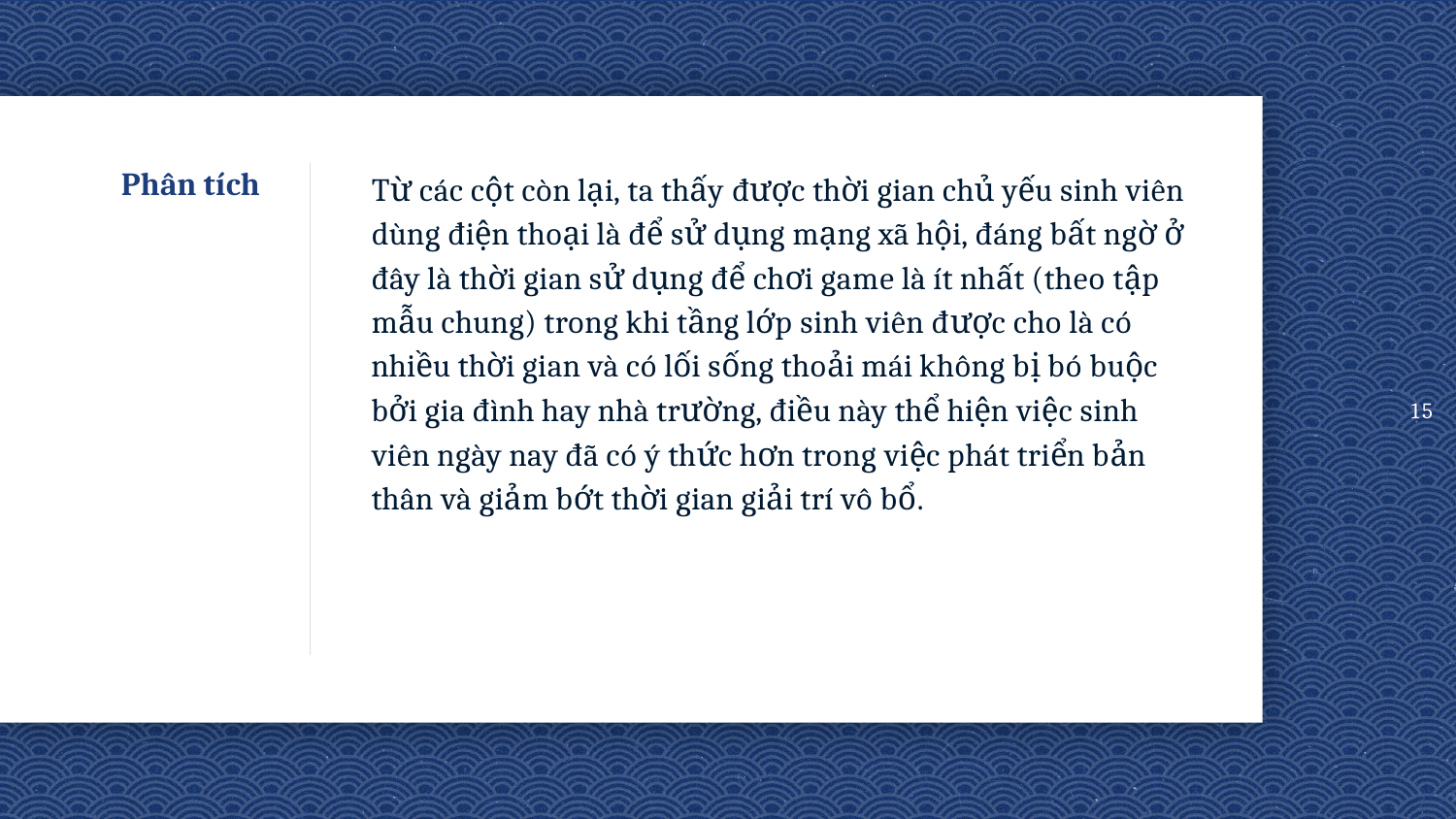

15
# Phân tích
Từ các cột còn lại, ta thấy được thời gian chủ yếu sinh viên dùng điện thoại là để sử dụng mạng xã hội, đáng bất ngờ ở đây là thời gian sử dụng để chơi game là ít nhất (theo tập mẫu chung) trong khi tầng lớp sinh viên được cho là có nhiều thời gian và có lối sống thoải mái không bị bó buộc bởi gia đình hay nhà trường, điều này thể hiện việc sinh viên ngày nay đã có ý thức hơn trong việc phát triển bản thân và giảm bớt thời gian giải trí vô bổ.